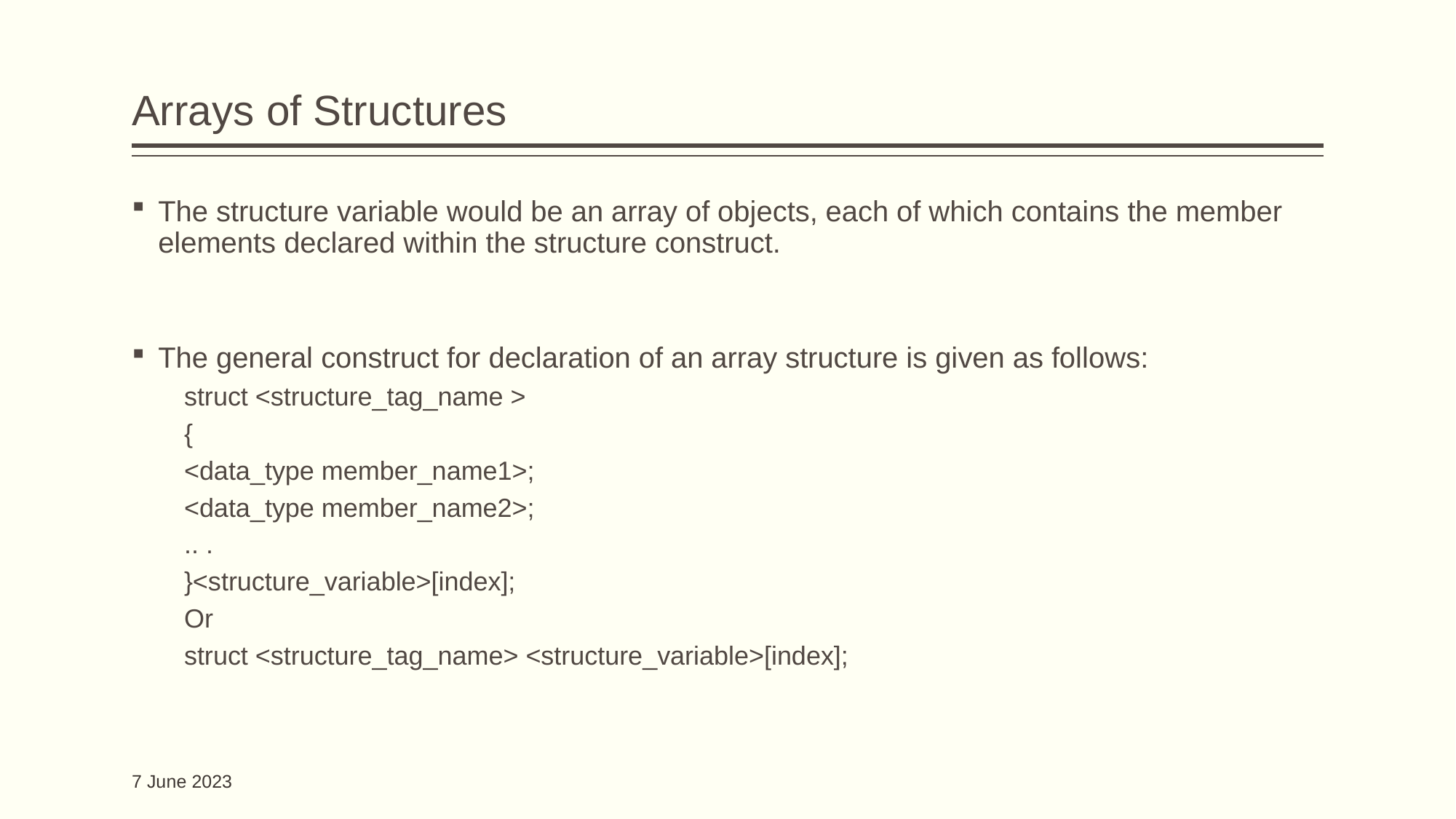

# Arrays of Structures
The structure variable would be an array of objects, each of which contains the member elements declared within the structure construct.

The general construct for declaration of an array structure is given as follows:
struct <structure_tag_name >
{
<data_type member_name1>;
<data_type member_name2>;
.. .
}<structure_variable>[index];
Or
struct <structure_tag_name> <structure_variable>[index];
7 June 2023